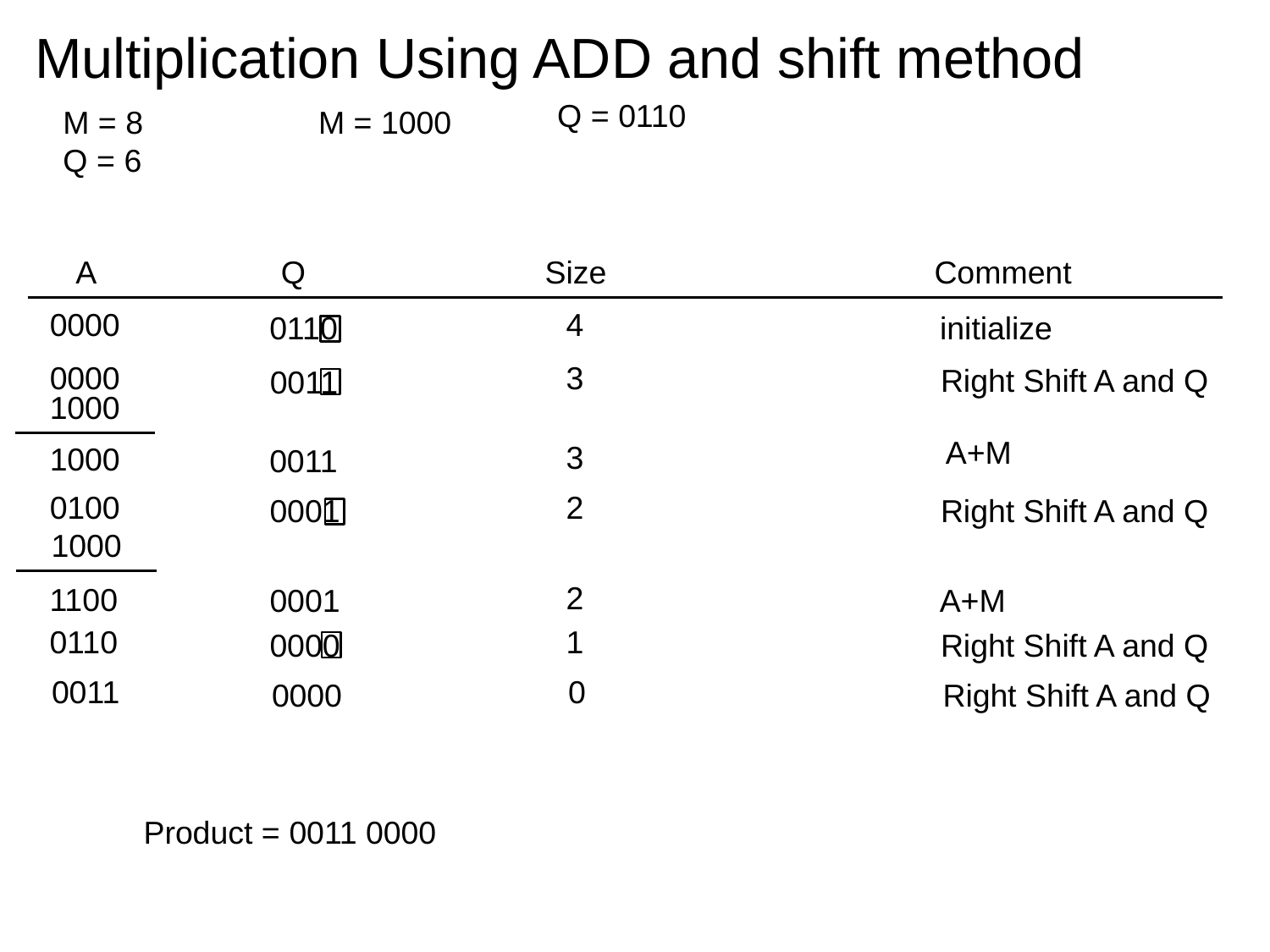

# Multiplication Using ADD and shift method
Q = 0110
M = 8
Q = 6
M = 1000
   A                     Q                           Size                                     Comment
0000
4
0110
initialize

0000
3
Right Shift A and Q
0011

1000
A+M
3
1000
0011
0100
2
0001
Right Shift A and Q

1000
2
1100
0001
A+M
0110
1
0000
Right Shift A and Q

0011
0
0000
Right Shift A and Q
Product = 0011 0000